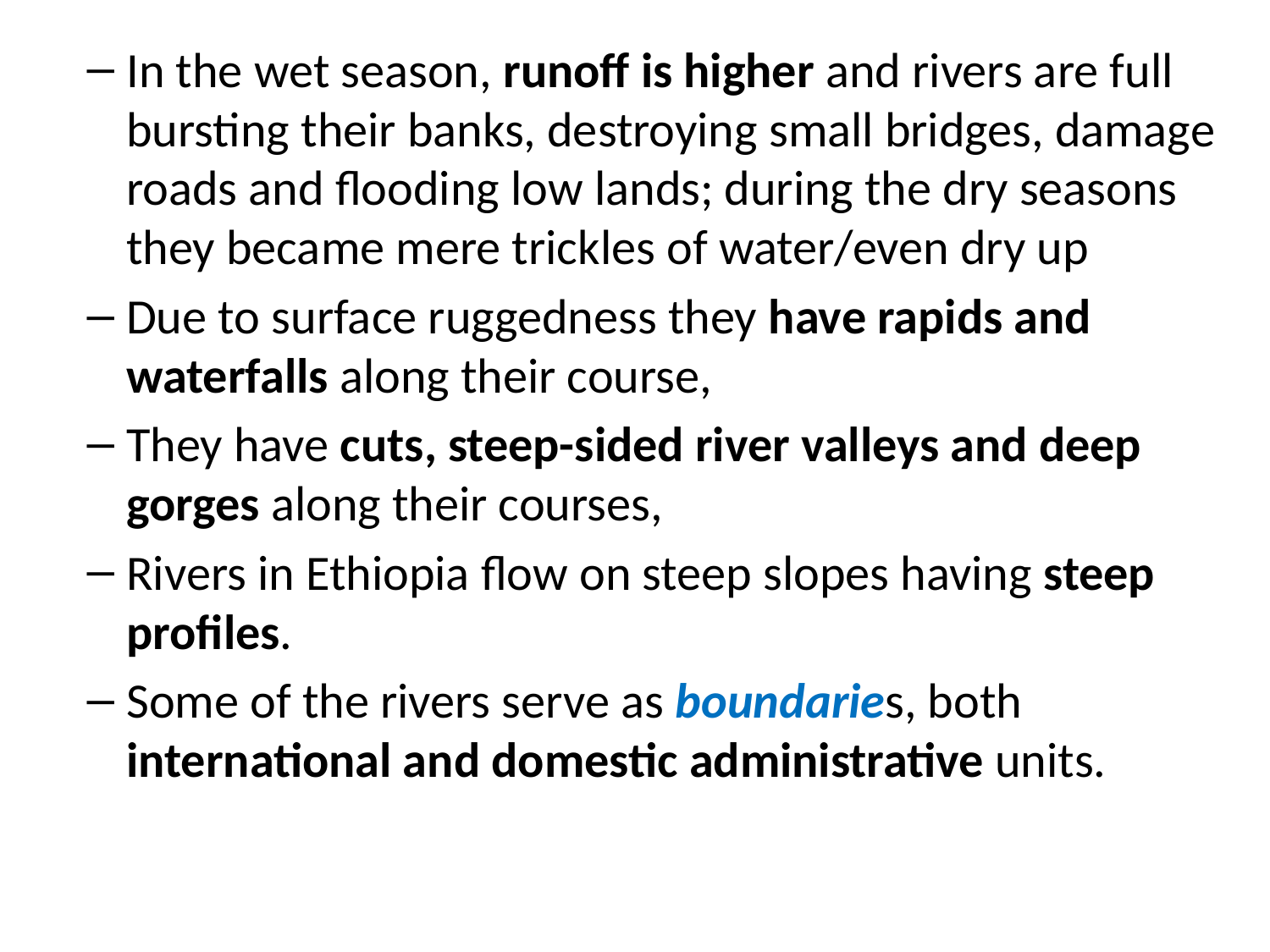

In the wet season, runoff is higher and rivers are full bursting their banks, destroying small bridges, damage roads and flooding low lands; during the dry seasons they became mere trickles of water/even dry up
Due to surface ruggedness they have rapids and waterfalls along their course,
They have cuts, steep-sided river valleys and deep gorges along their courses,
Rivers in Ethiopia flow on steep slopes having steep profiles.
Some of the rivers serve as boundaries, both international and domestic administrative units.